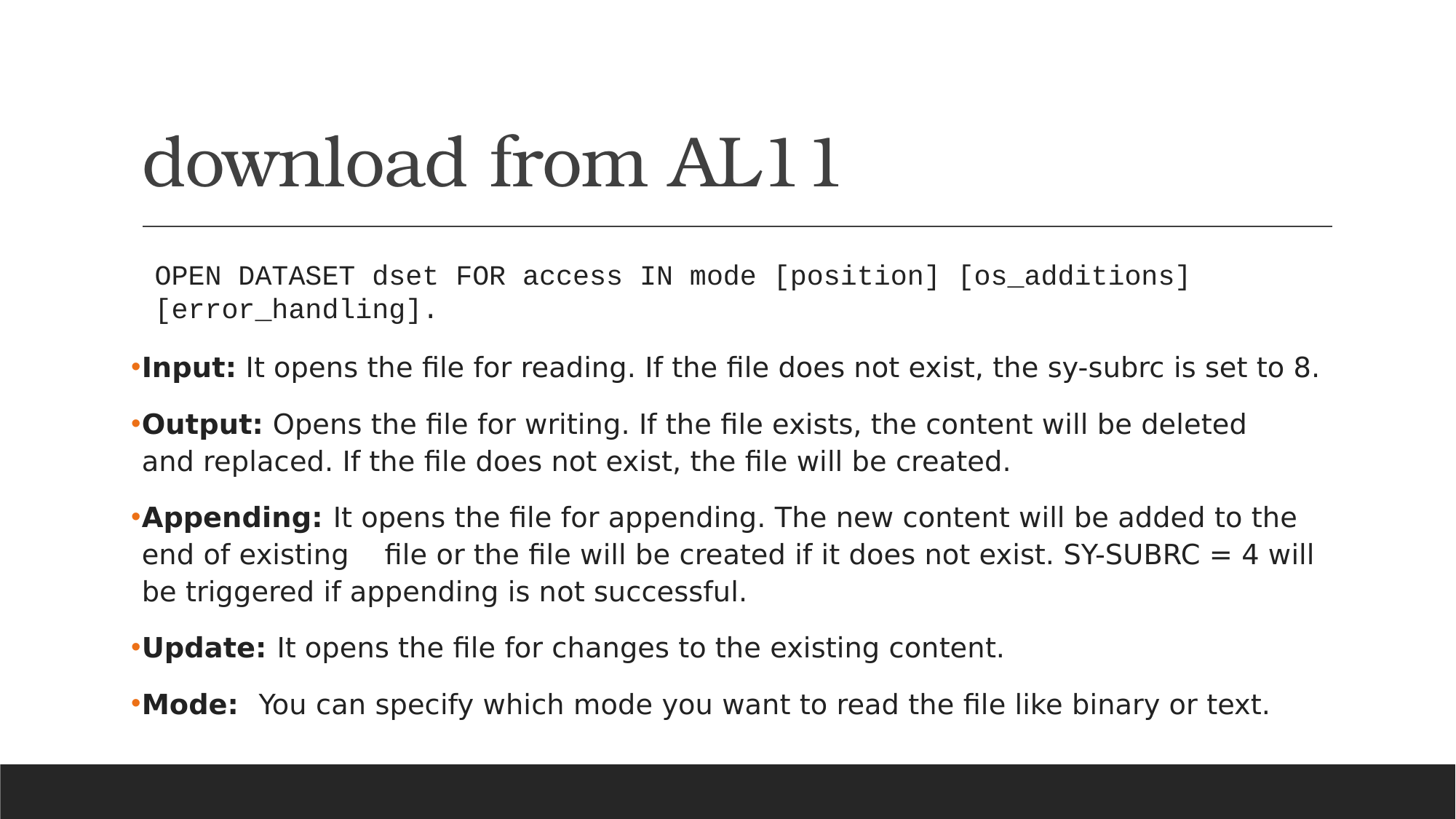

# download from AL11
OPEN DATASET dset FOR access IN mode [position] [os_additions] [error_handling].
Input: It opens the file for reading. If the file does not exist, the sy-subrc is set to 8.
Output: Opens the file for writing. If the file exists, the content will be deleted and replaced. If the file does not exist, the file will be created.
Appending: It opens the file for appending. The new content will be added to the end of existing    file or the file will be created if it does not exist. SY-SUBRC = 4 will be triggered if appending is not successful.
Update: It opens the file for changes to the existing content.
Mode:  You can specify which mode you want to read the file like binary or text.